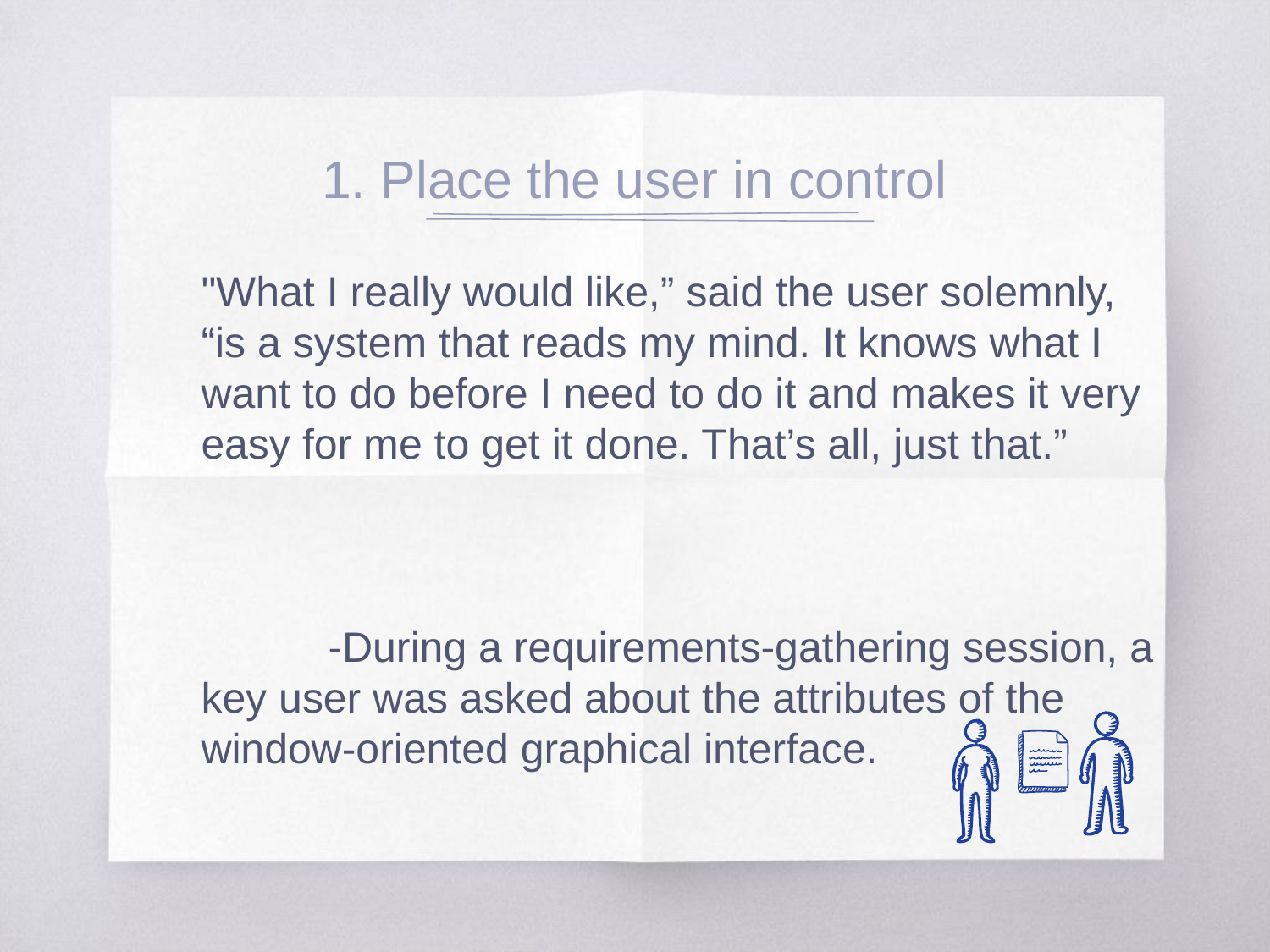

1. Place the user in control
"What I really would like,” said the user solemnly, “is a system that reads my mind. It knows what I want to do before I need to do it and makes it very easy for me to get it done. That’s all, just that.”

	-During a requirements-gathering session, a key user was asked about the attributes of the window-oriented graphical interface.